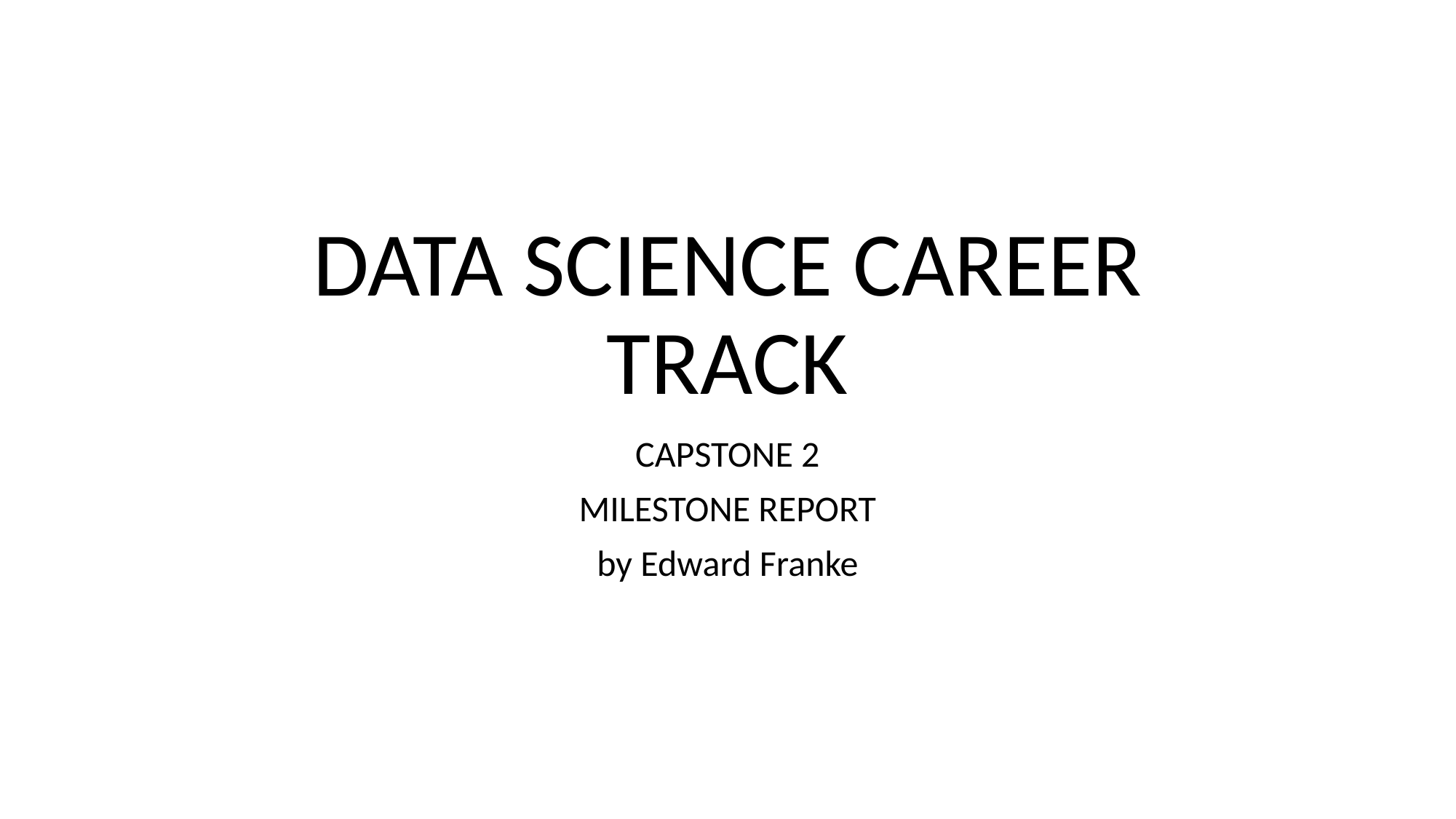

# DATA SCIENCE CAREER TRACK
CAPSTONE 2
MILESTONE REPORT
by Edward Franke